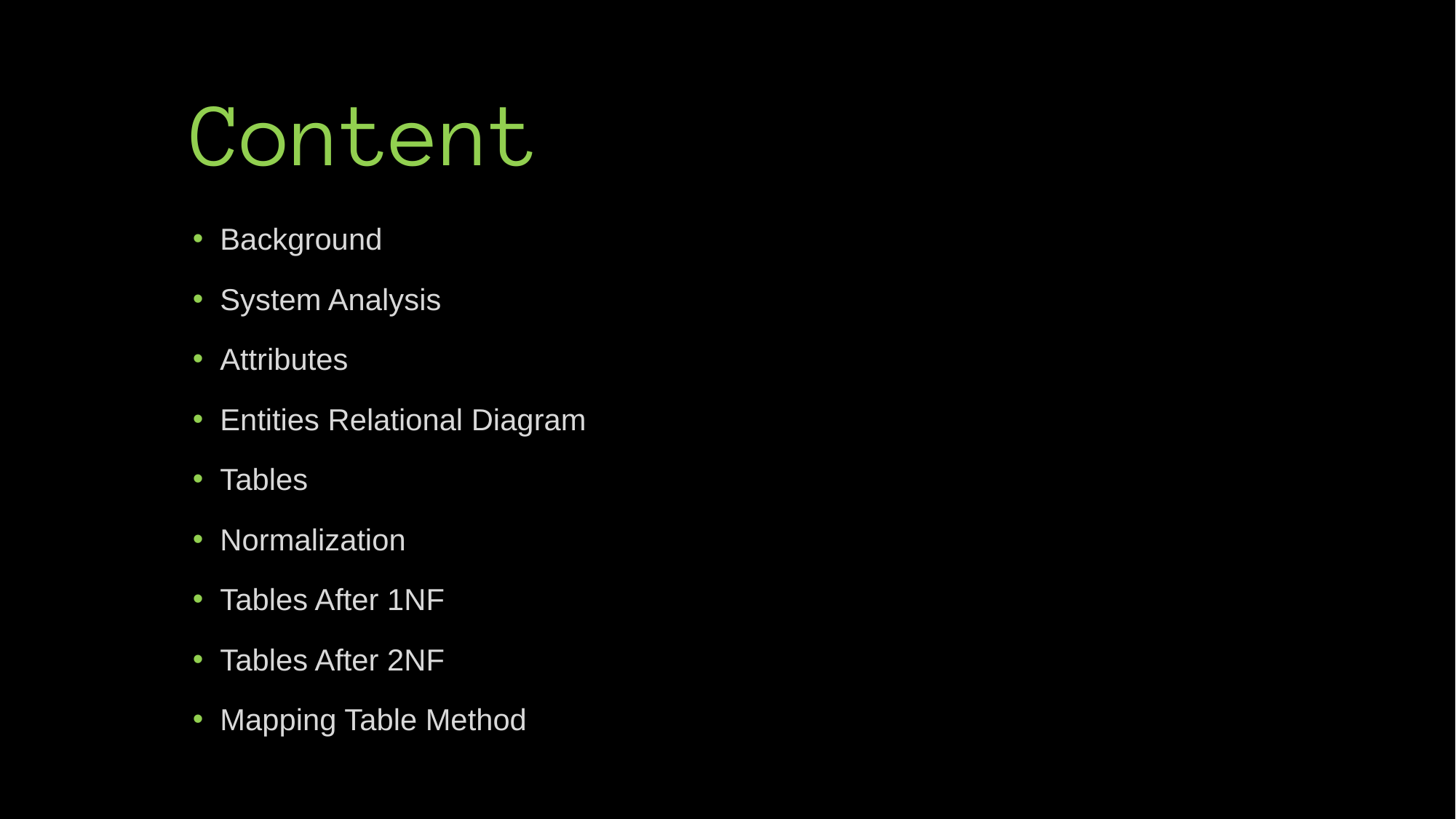

# Content
Background
System Analysis
Attributes
Entities Relational Diagram
Tables
Normalization
Tables After 1NF
Tables After 2NF
Mapping Table Method